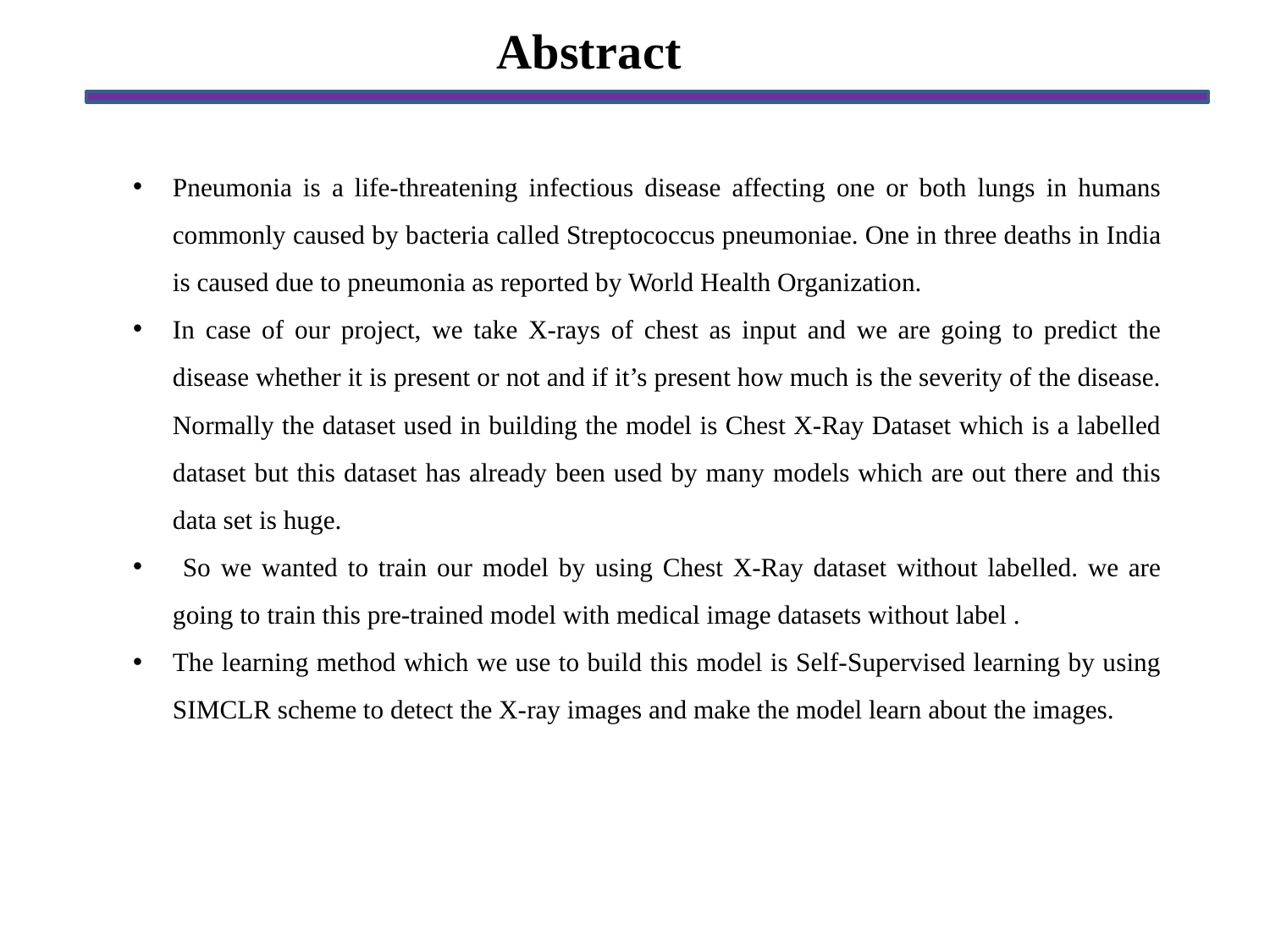

# Abstract

Pneumonia is a life-threatening infectious disease affecting one or both lungs in humans commonly caused by bacteria called Streptococcus pneumoniae. One in three deaths in India is caused due to pneumonia as reported by World Health Organization.
In case of our project, we take X-rays of chest as input and we are going to predict the disease whether it is present or not and if it’s present how much is the severity of the disease. Normally the dataset used in building the model is Chest X-Ray Dataset which is a labelled dataset but this dataset has already been used by many models which are out there and this data set is huge.
 So we wanted to train our model by using Chest X-Ray dataset without labelled. we are going to train this pre-trained model with medical image datasets without label .
The learning method which we use to build this model is Self-Supervised learning by using SIMCLR scheme to detect the X-ray images and make the model learn about the images.